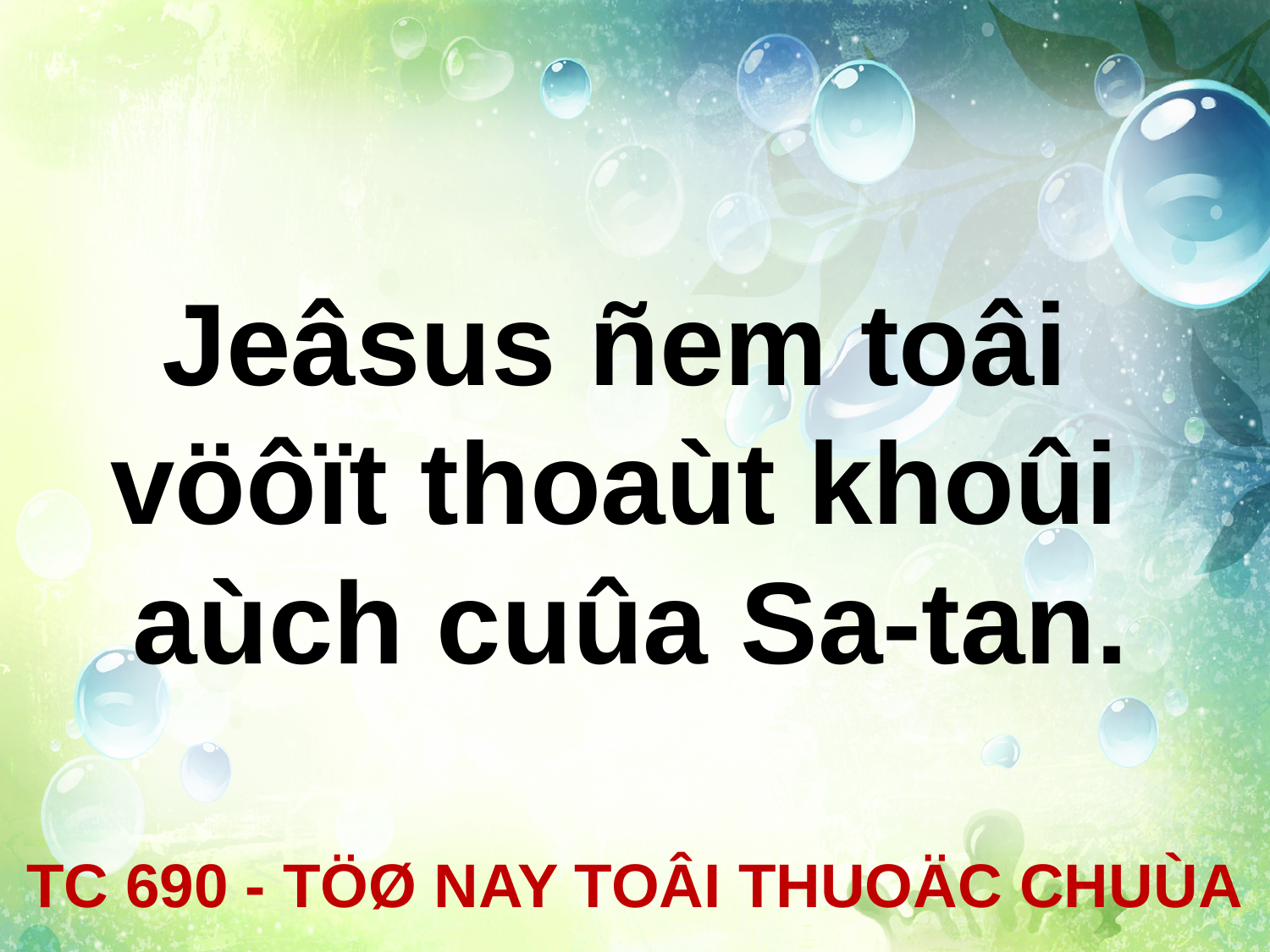

Jeâsus ñem toâi
vöôït thoaùt khoûi
aùch cuûa Sa-tan.
TC 690 - TÖØ NAY TOÂI THUOÄC CHUÙA